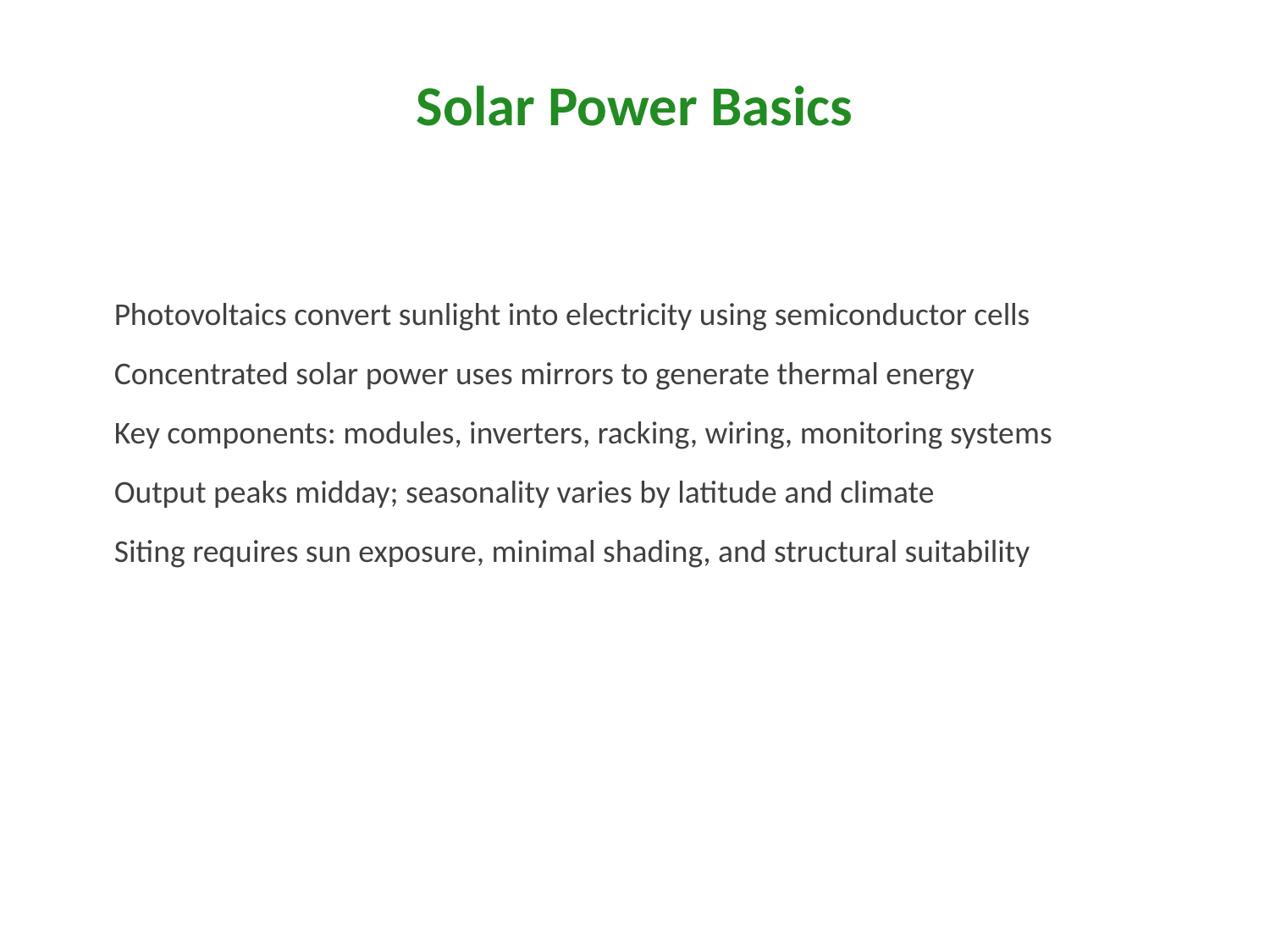

Solar Power Basics

Photovoltaics convert sunlight into electricity using semiconductor cells
Concentrated solar power uses mirrors to generate thermal energy
Key components: modules, inverters, racking, wiring, monitoring systems
Output peaks midday; seasonality varies by latitude and climate
Siting requires sun exposure, minimal shading, and structural suitability